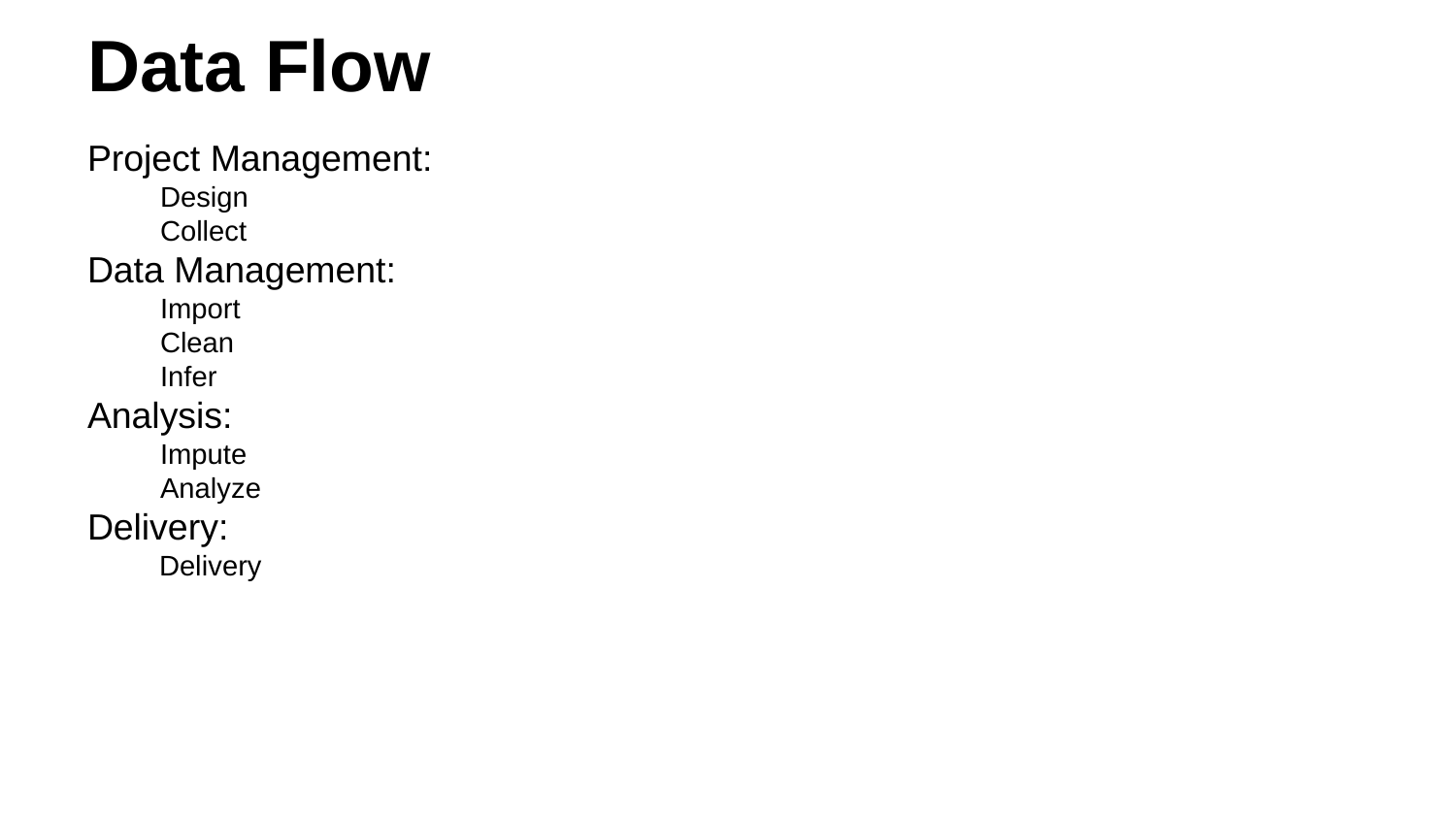

# Data Flow
Project Management:
Design
Collect
Data Management:
Import
Clean
Infer
Analysis:
Impute
Analyze
Delivery:
         Delivery